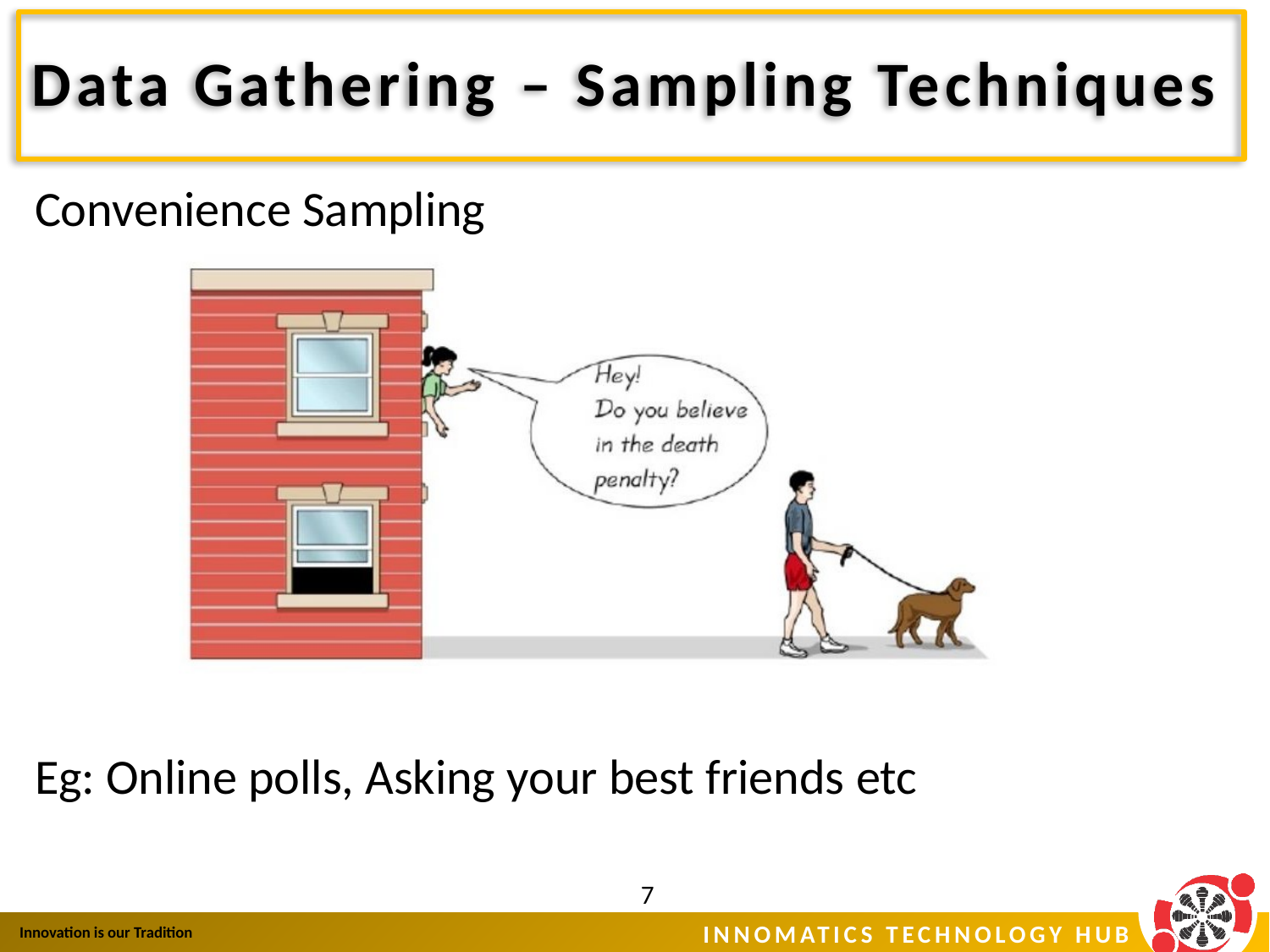

# Data Gathering – Sampling Techniques
Convenience Sampling

Eg: Online polls, Asking your best friends etc